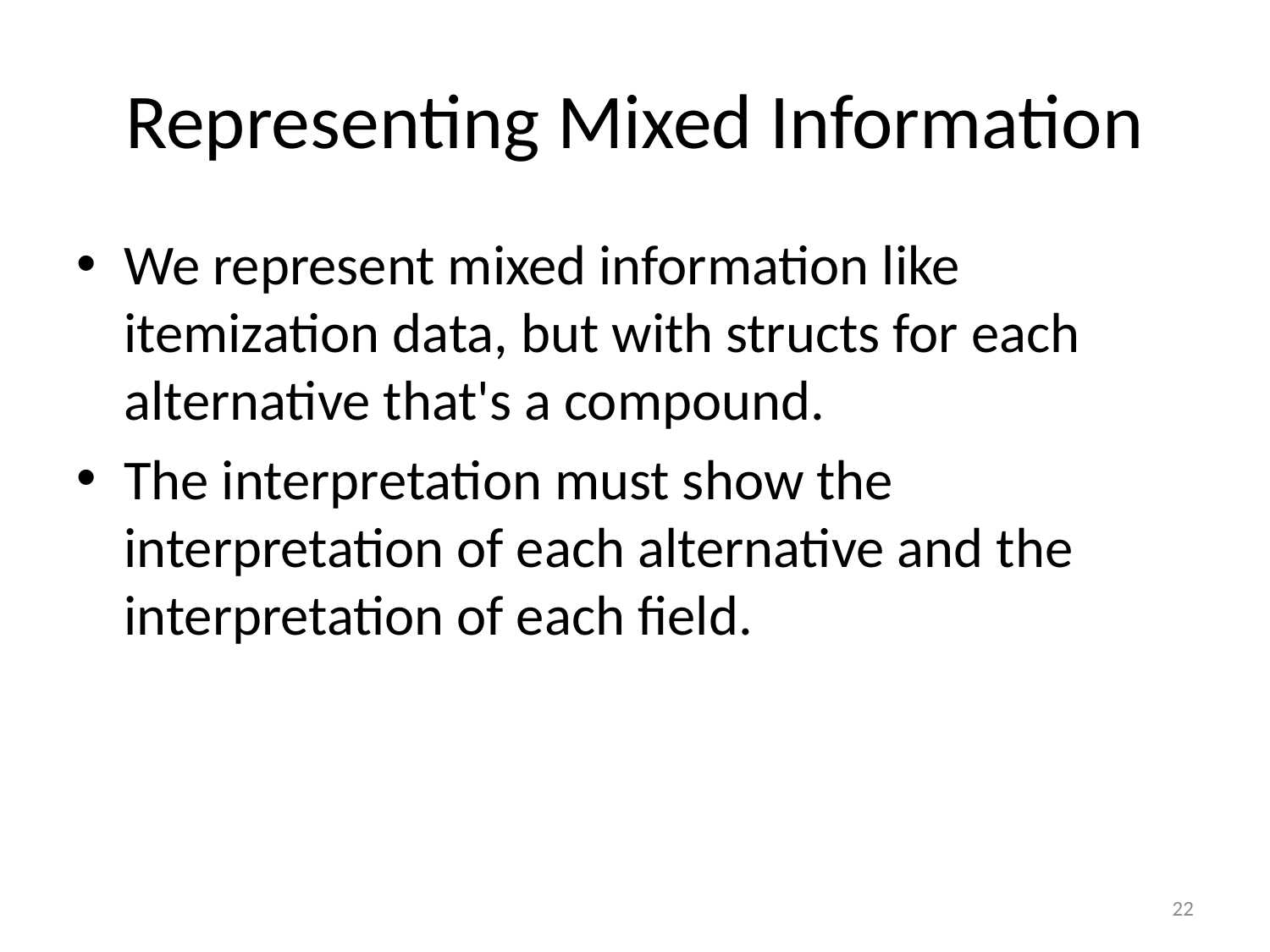

# Representing Mixed Information
We represent mixed information like itemization data, but with structs for each alternative that's a compound.
The interpretation must show the interpretation of each alternative and the interpretation of each field.
22